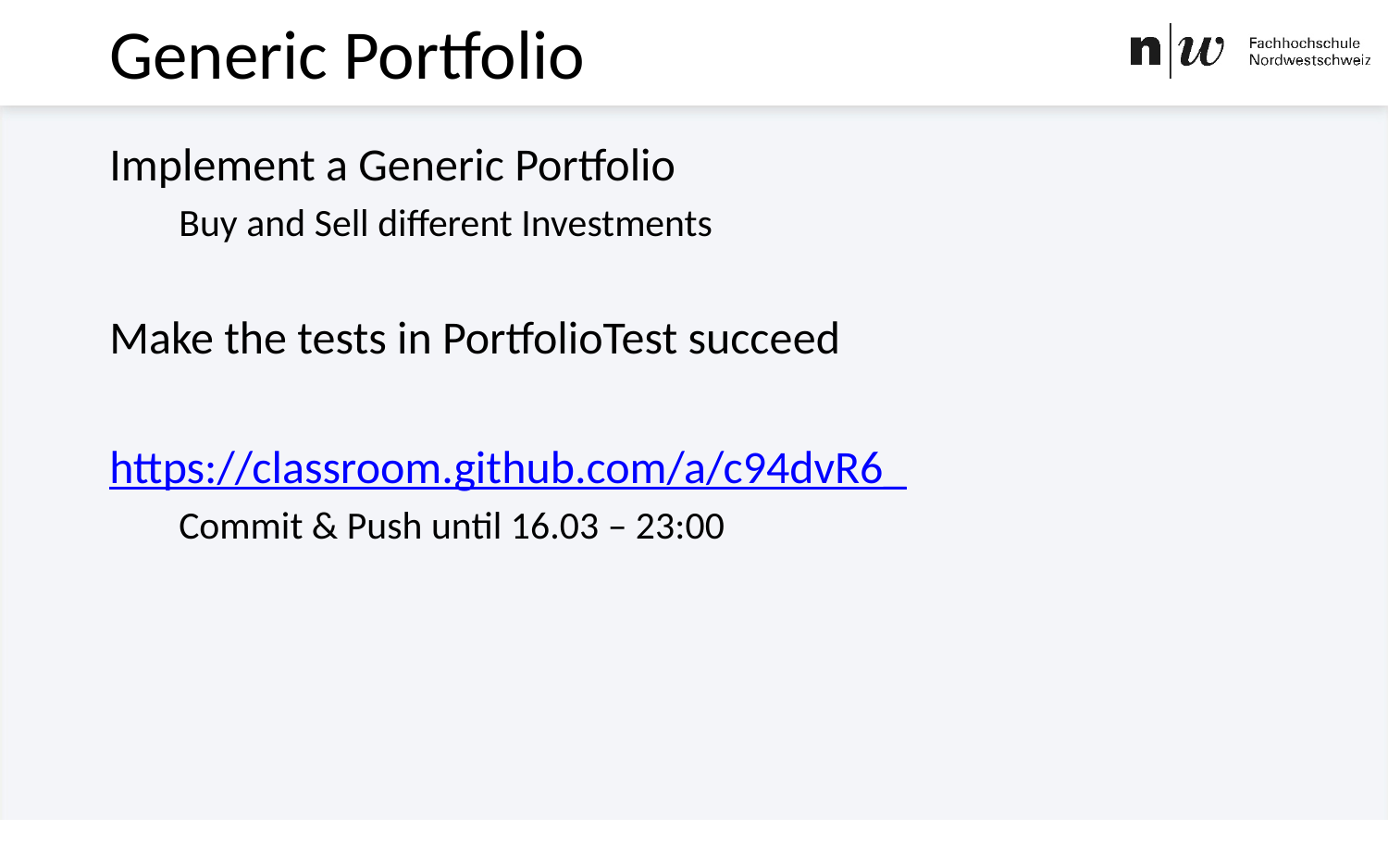

# Generic Portfolio
Implement a Generic Portfolio
Buy and Sell different Investments

Make the tests in PortfolioTest succeed

https://classroom.github.com/a/c94dvR6_
Commit & Push until 16.03 – 23:00